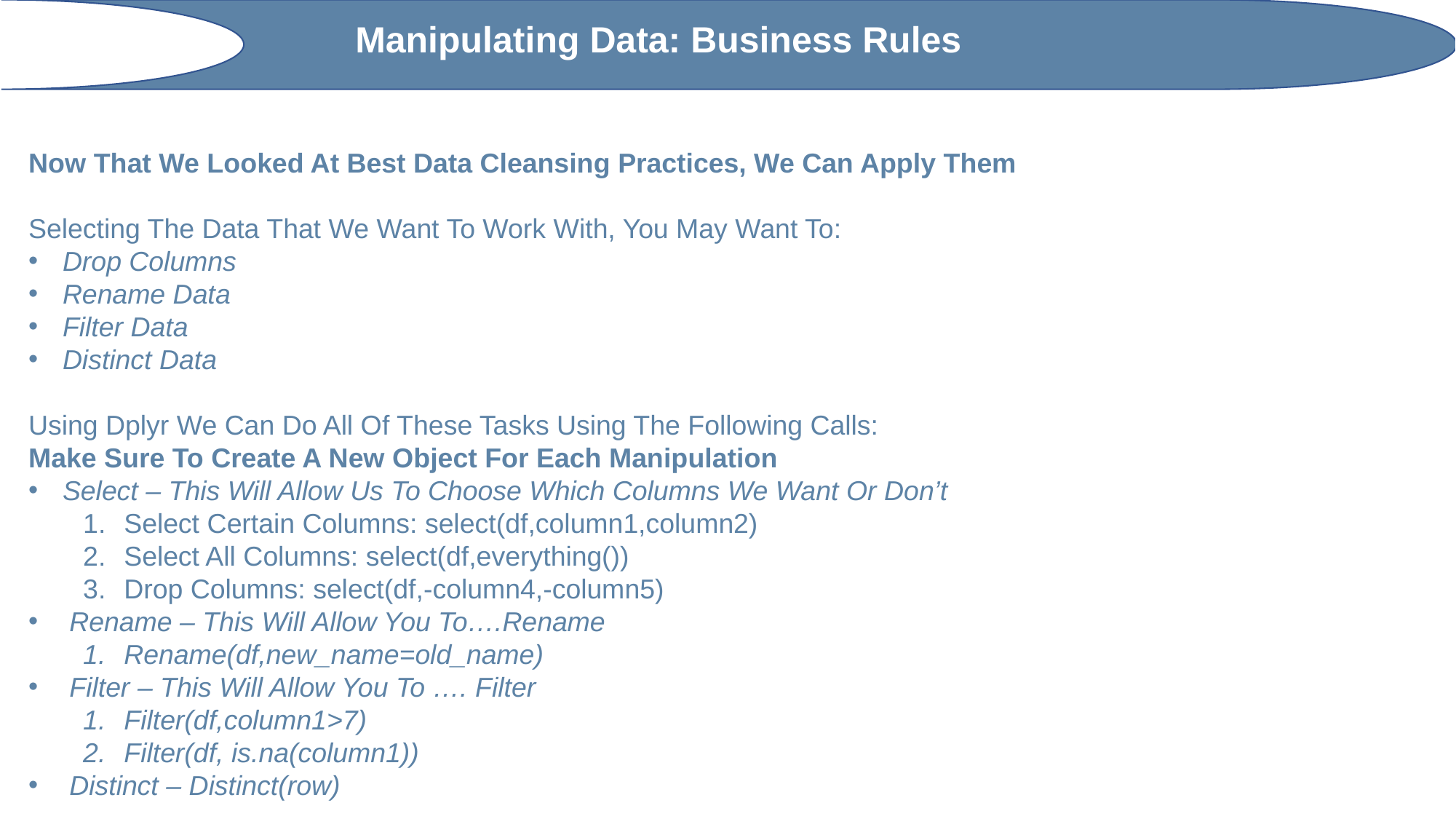

Manipulating Data: Business Rules
Now That We Looked At Best Data Cleansing Practices, We Can Apply Them

Selecting The Data That We Want To Work With, You May Want To:
Drop Columns
Rename Data
Filter Data
Distinct Data

Using Dplyr We Can Do All Of These Tasks Using The Following Calls:
Make Sure To Create A New Object For Each Manipulation
Select – This Will Allow Us To Choose Which Columns We Want Or Don’t
Select Certain Columns: select(df,column1,column2)
Select All Columns: select(df,everything())
Drop Columns: select(df,-column4,-column5)
Rename – This Will Allow You To….Rename
Rename(df,new_name=old_name)
Filter – This Will Allow You To …. Filter
Filter(df,column1>7)
Filter(df, is.na(column1))
Distinct – Distinct(row)